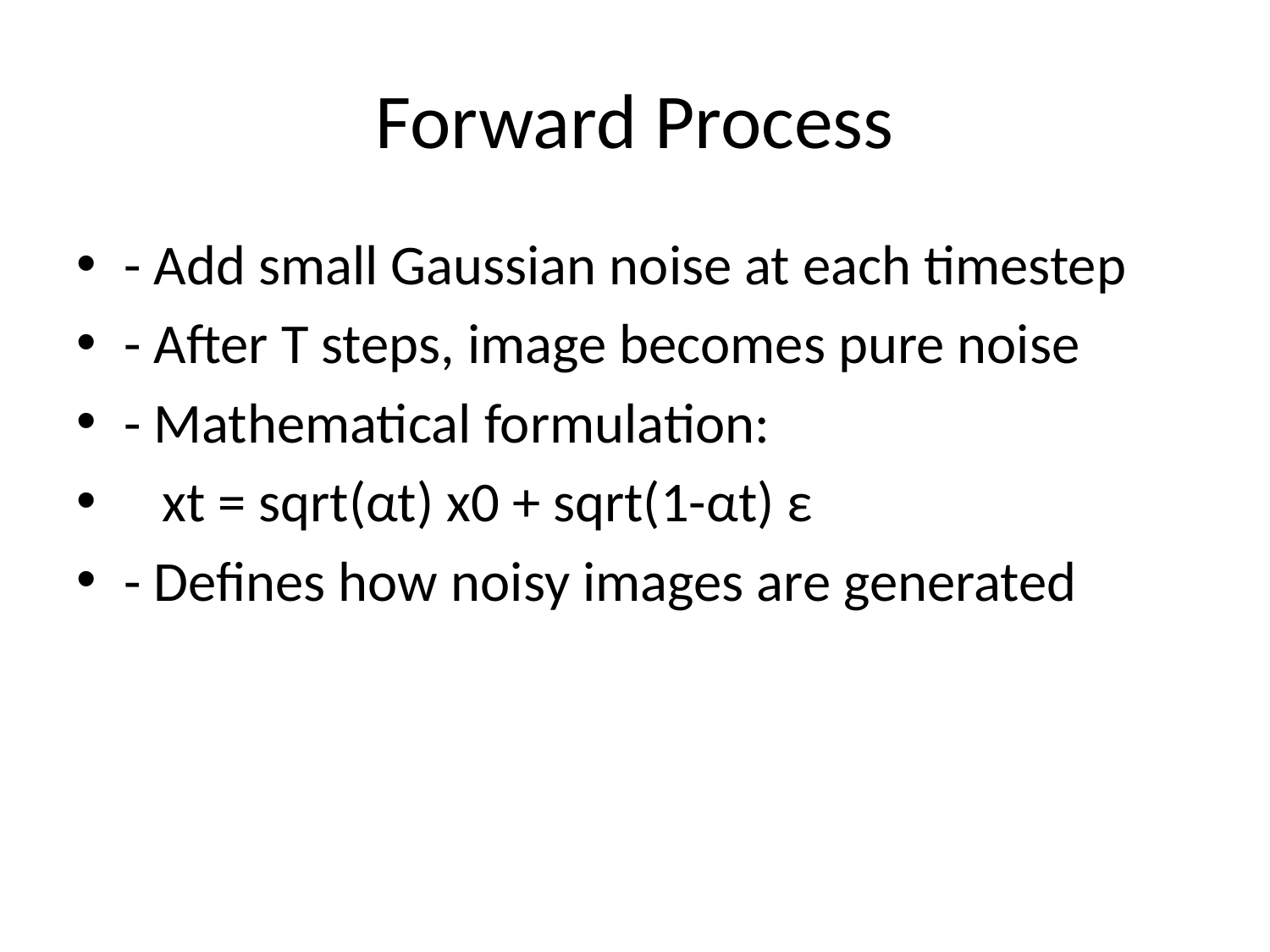

# Forward Process
- Add small Gaussian noise at each timestep
- After T steps, image becomes pure noise
- Mathematical formulation:
   xt = sqrt(αt) x0 + sqrt(1-αt) ε
- Defines how noisy images are generated